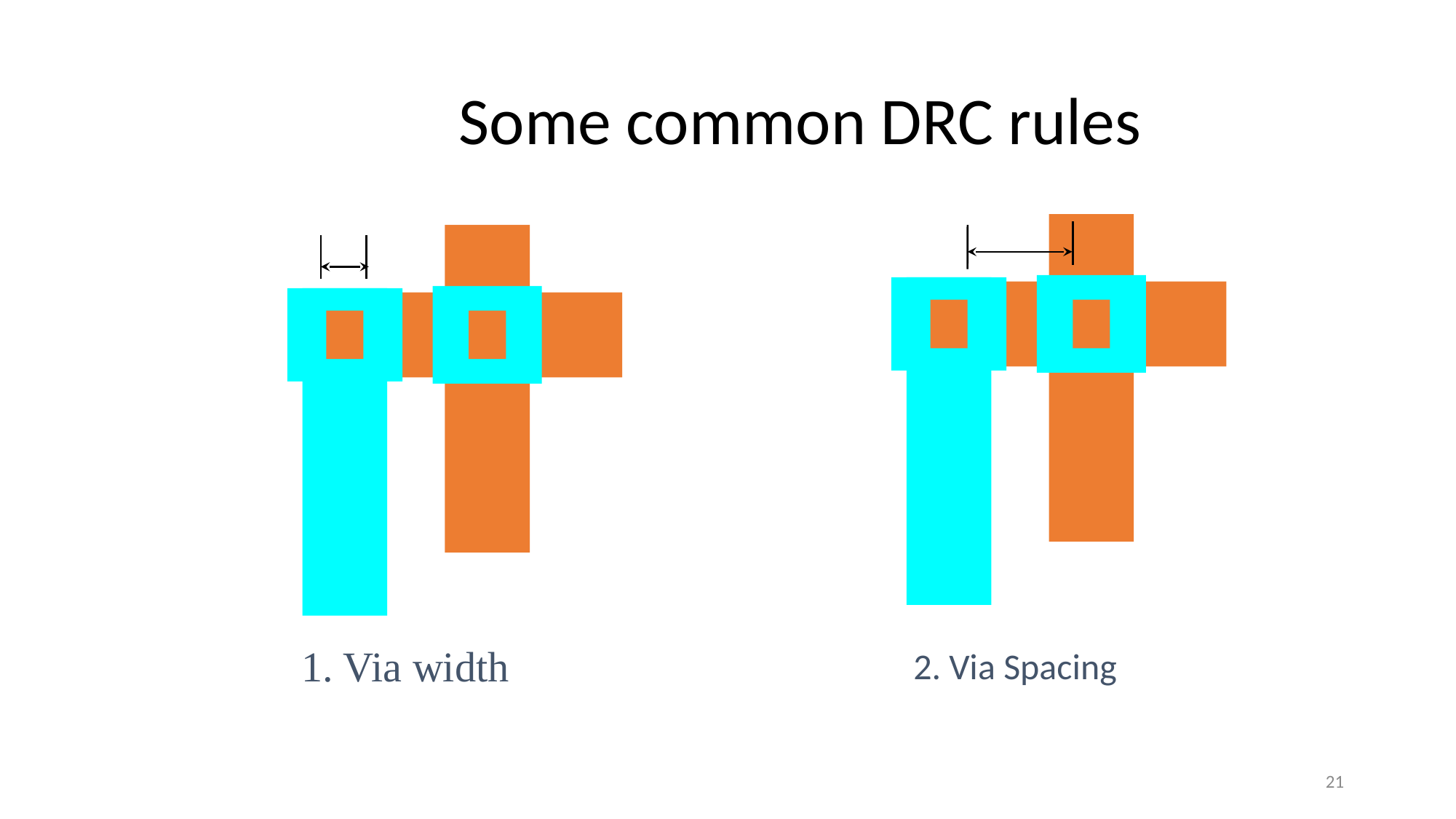

Some common DRC rules

1. Via width
2. Via Spacing
21